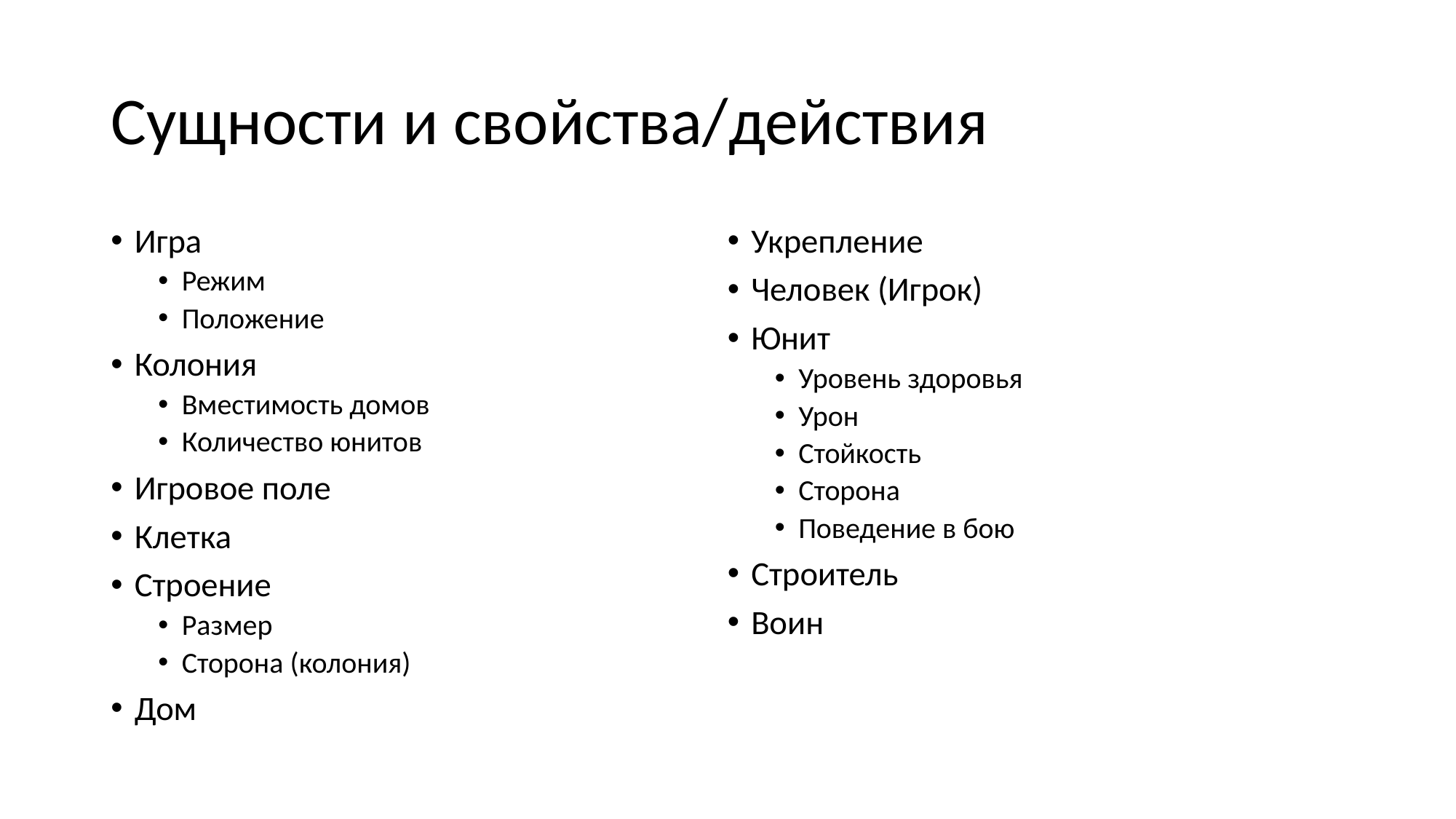

# Сущности и свойства/действия
Игра
Режим
Положение
Колония
Вместимость домов
Количество юнитов
Игровое поле
Клетка
Строение
Размер
Сторона (колония)
Дом
Укрепление
Человек (Игрок)
Юнит
Уровень здоровья
Урон
Стойкость
Сторона
Поведение в бою
Строитель
Воин